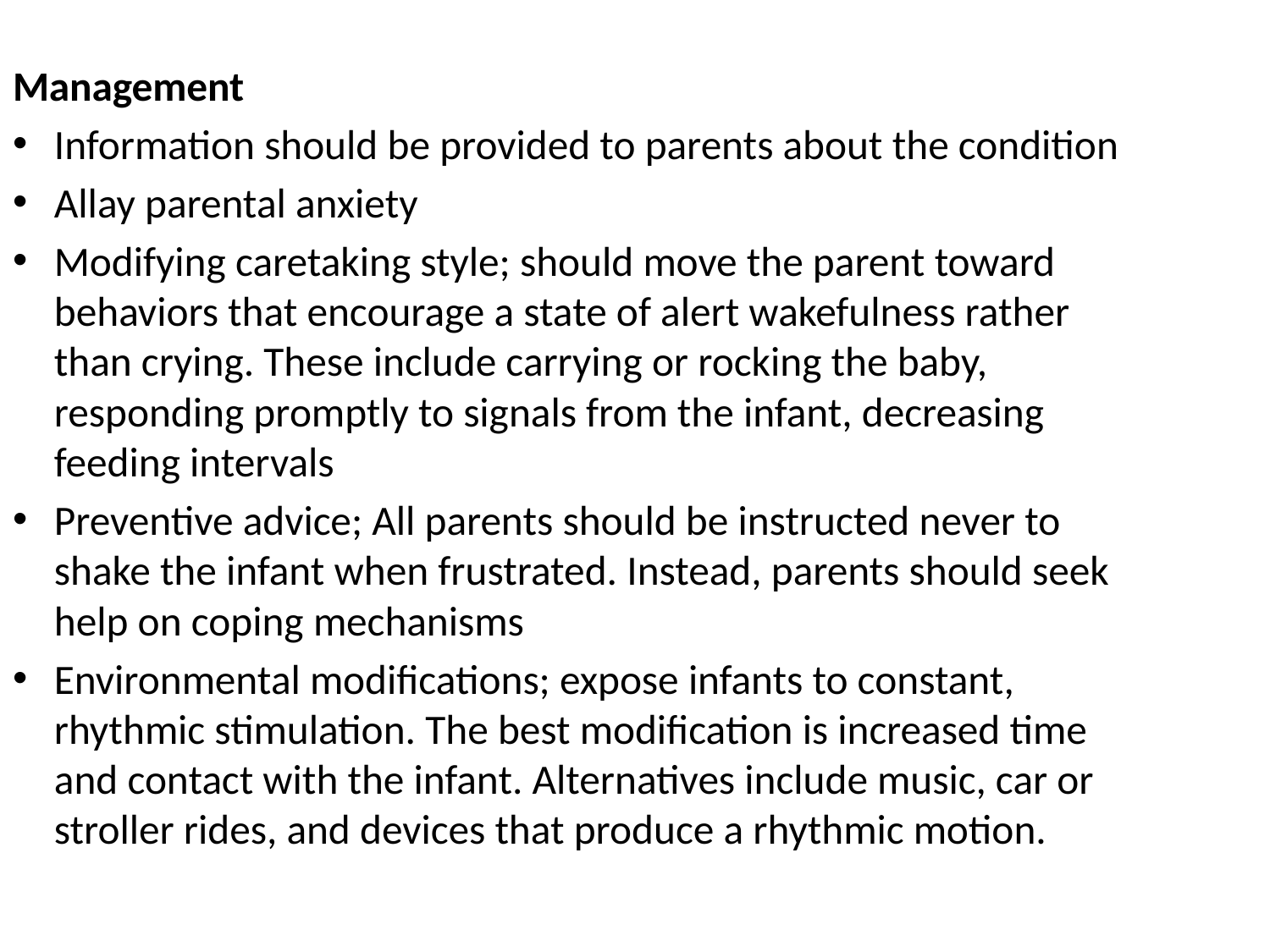

Management
Information should be provided to parents about the condition
Allay parental anxiety 
Modifying caretaking style; should move the parent toward behaviors that encourage a state of alert wakefulness rather than crying. These include carrying or rocking the baby, responding promptly to signals from the infant, decreasing feeding intervals
Preventive advice; All parents should be instructed never to shake the infant when frustrated. Instead, parents should seek help on coping mechanisms
Environmental modifications; expose infants to constant, rhythmic stimulation. The best modification is increased time and contact with the infant. Alternatives include music, car or stroller rides, and devices that produce a rhythmic motion.